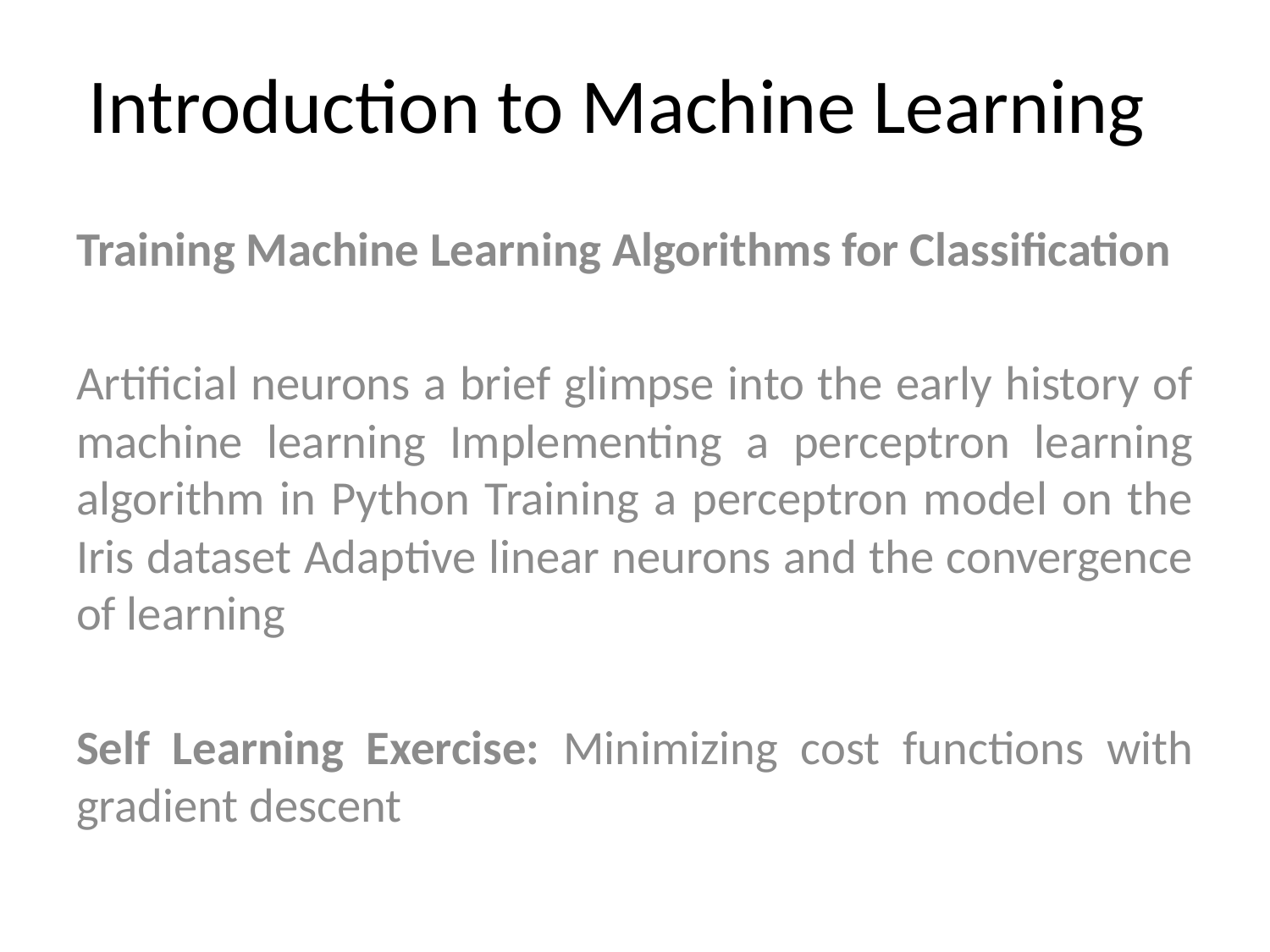

# Introduction to Machine Learning
Training Machine Learning Algorithms for Classification

Artificial neurons a brief glimpse into the early history of machine learning Implementing a perceptron learning algorithm in Python Training a perceptron model on the Iris dataset Adaptive linear neurons and the convergence of learning

Self Learning Exercise: Minimizing cost functions with gradient descent